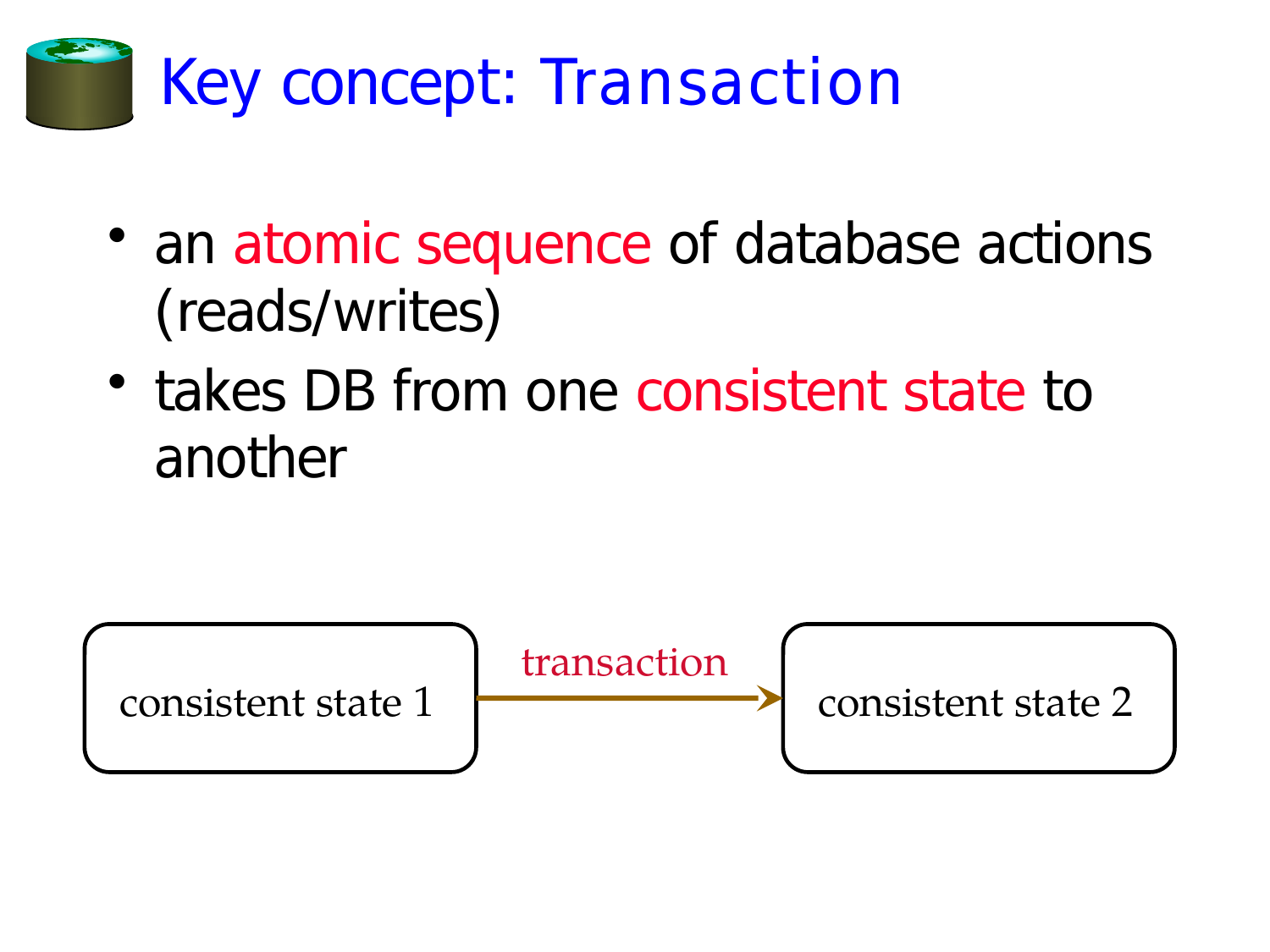

# Key concept: Transaction
an atomic sequence of database actions (reads/writes)
takes DB from one consistent state to another

transaction
consistent state 1
consistent state 2